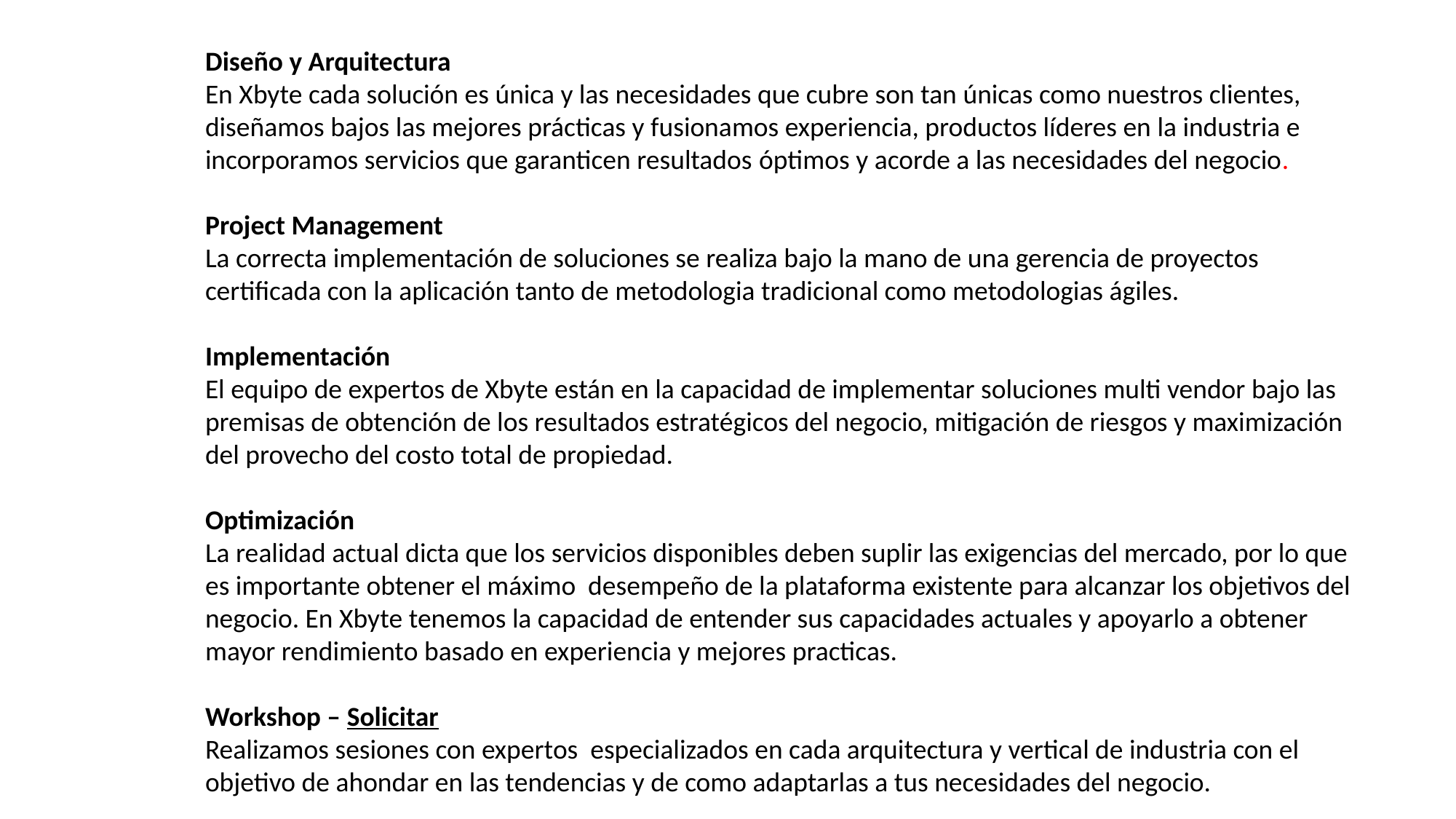

Diseño y Arquitectura
En Xbyte cada solución es única y las necesidades que cubre son tan únicas como nuestros clientes, diseñamos bajos las mejores prácticas y fusionamos experiencia, productos líderes en la industria e incorporamos servicios que garanticen resultados óptimos y acorde a las necesidades del negocio.

Project Management
La correcta implementación de soluciones se realiza bajo la mano de una gerencia de proyectos certificada con la aplicación tanto de metodologia tradicional como metodologias ágiles.

Implementación
El equipo de expertos de Xbyte están en la capacidad de implementar soluciones multi vendor bajo las premisas de obtención de los resultados estratégicos del negocio, mitigación de riesgos y maximización del provecho del costo total de propiedad.

Optimización
La realidad actual dicta que los servicios disponibles deben suplir las exigencias del mercado, por lo que es importante obtener el máximo  desempeño de la plataforma existente para alcanzar los objetivos del negocio. En Xbyte tenemos la capacidad de entender sus capacidades actuales y apoyarlo a obtener mayor rendimiento basado en experiencia y mejores practicas.

Workshop – Solicitar
Realizamos sesiones con expertos  especializados en cada arquitectura y vertical de industria con el objetivo de ahondar en las tendencias y de como adaptarlas a tus necesidades del negocio.